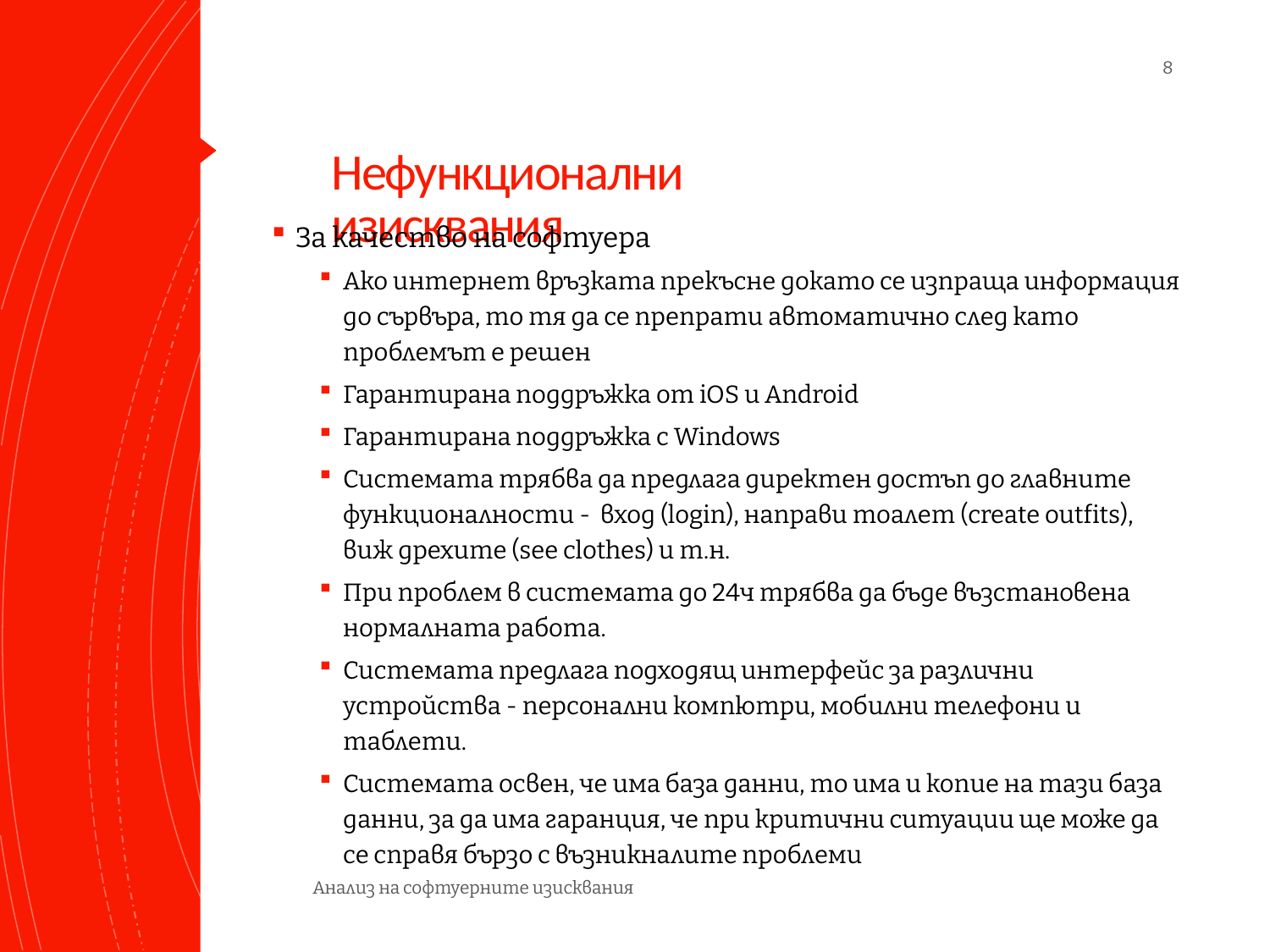

8
# Нефункционални изисквания

За качество на софтуера
Ако интернет връзката прекъсне докато се изпраща информация до сървъра, то тя да се препрати автоматично след като проблемът е решен
Гарантирана поддръжка от iOS и Android
Гарантирана поддръжка с Windows
Системата трябва да предлага директен достъп до главните функционалности -  вход (login), направи тоалет (create outfits), виж дрехите (see clothes) и т.н.
При проблем в системата до 24ч трябва да бъде възстановена нормалната работа.
Системата предлага подходящ интерфейс за различни устройства - персонални компютри, мобилни телефони и таблети.
Системата освен, че има база данни, то има и копие на тази база данни, за да има гаранция, че при критични ситуации ще може да се справя бързо с възникналите проблеми
Анализ на софтуерните изисквания